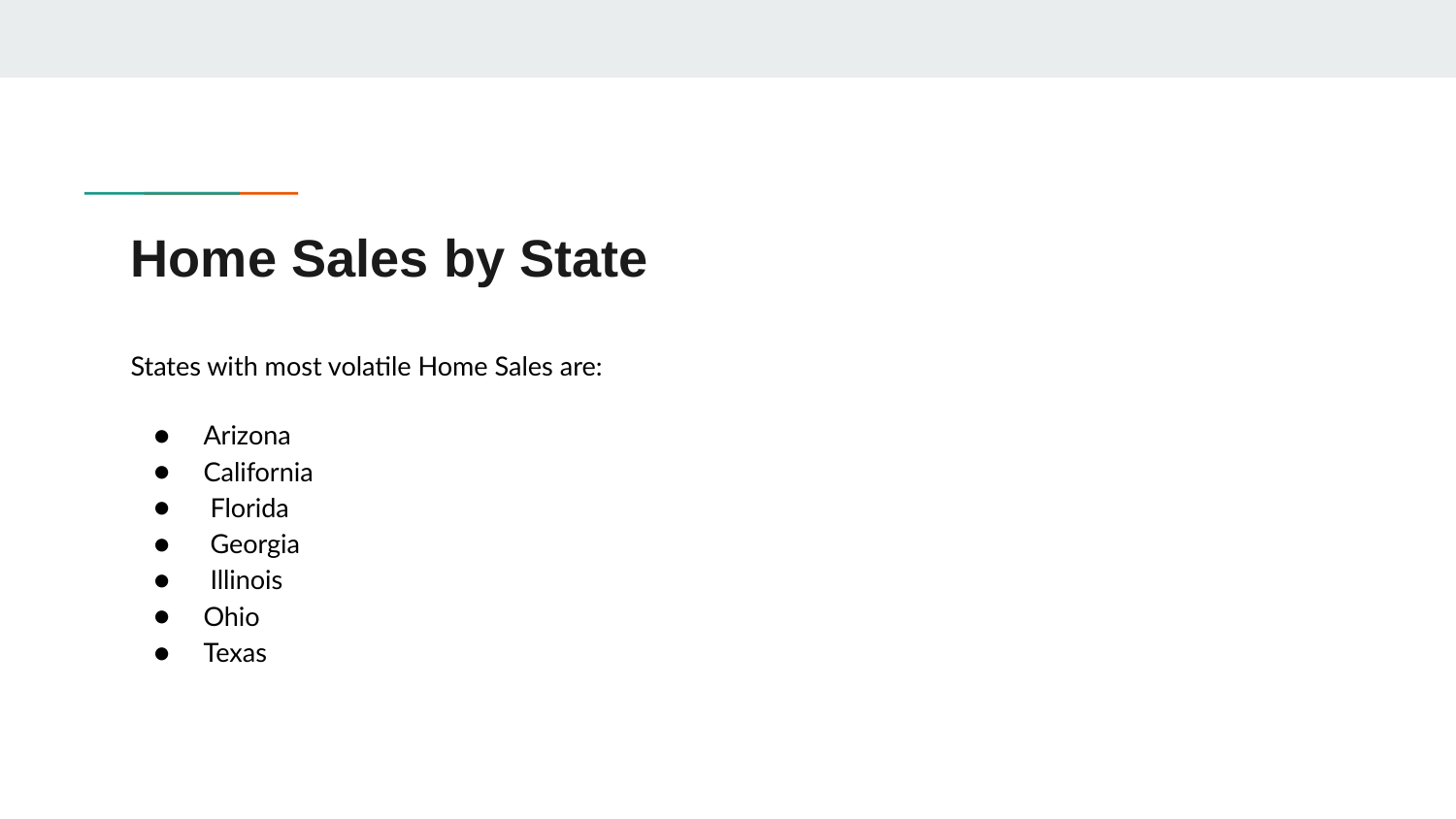

# Home Sales by State
States with most volatile Home Sales are:
Arizona
California
 Florida
 Georgia
 Illinois
Ohio
Texas